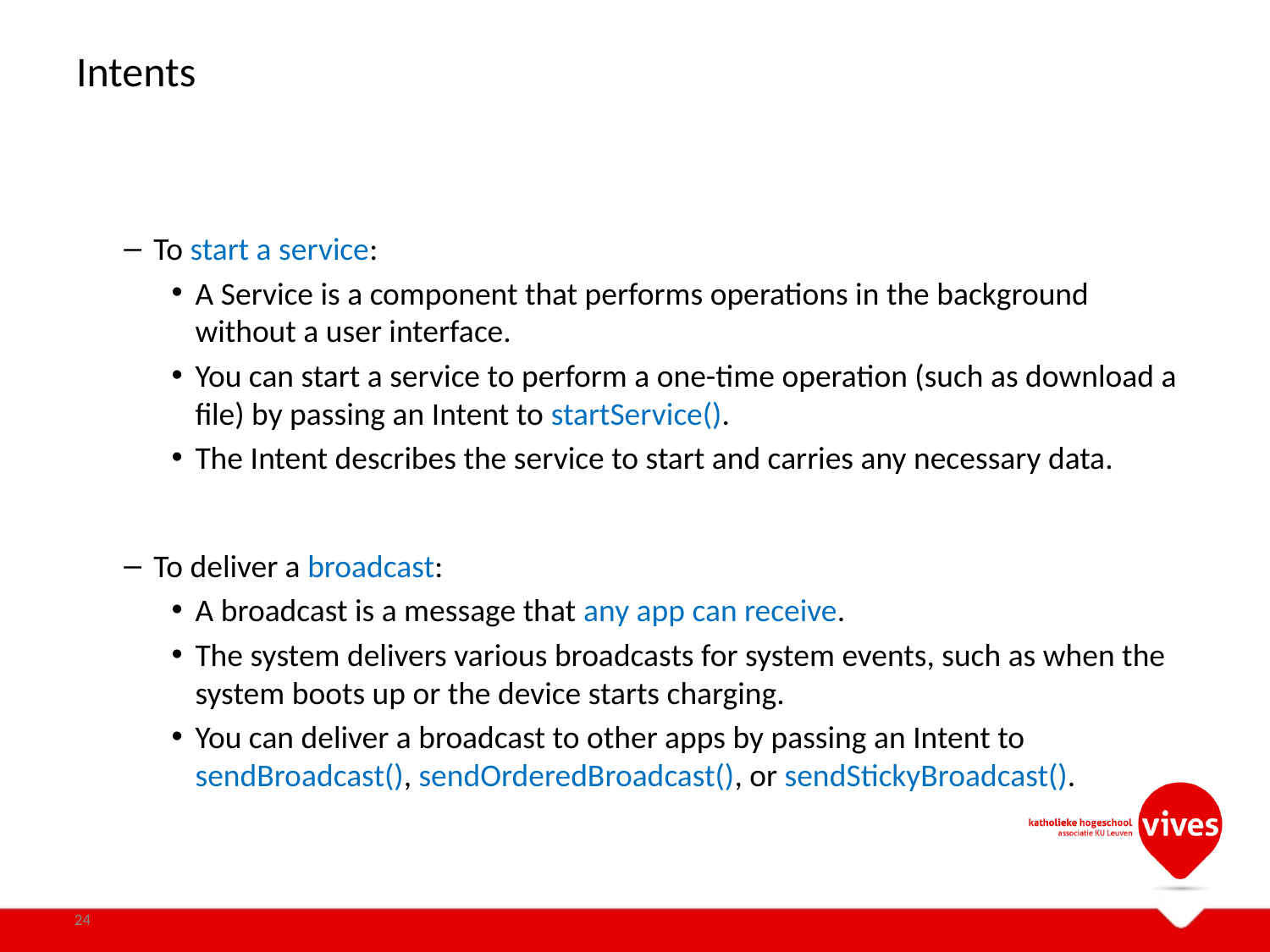

# Intents
To start a service:
A Service is a component that performs operations in the background without a user interface.
You can start a service to perform a one-time operation (such as download a file) by passing an Intent to startService().
The Intent describes the service to start and carries any necessary data.

To deliver a broadcast:
A broadcast is a message that any app can receive.
The system delivers various broadcasts for system events, such as when the system boots up or the device starts charging.
You can deliver a broadcast to other apps by passing an Intent to sendBroadcast(), sendOrderedBroadcast(), or sendStickyBroadcast().
24